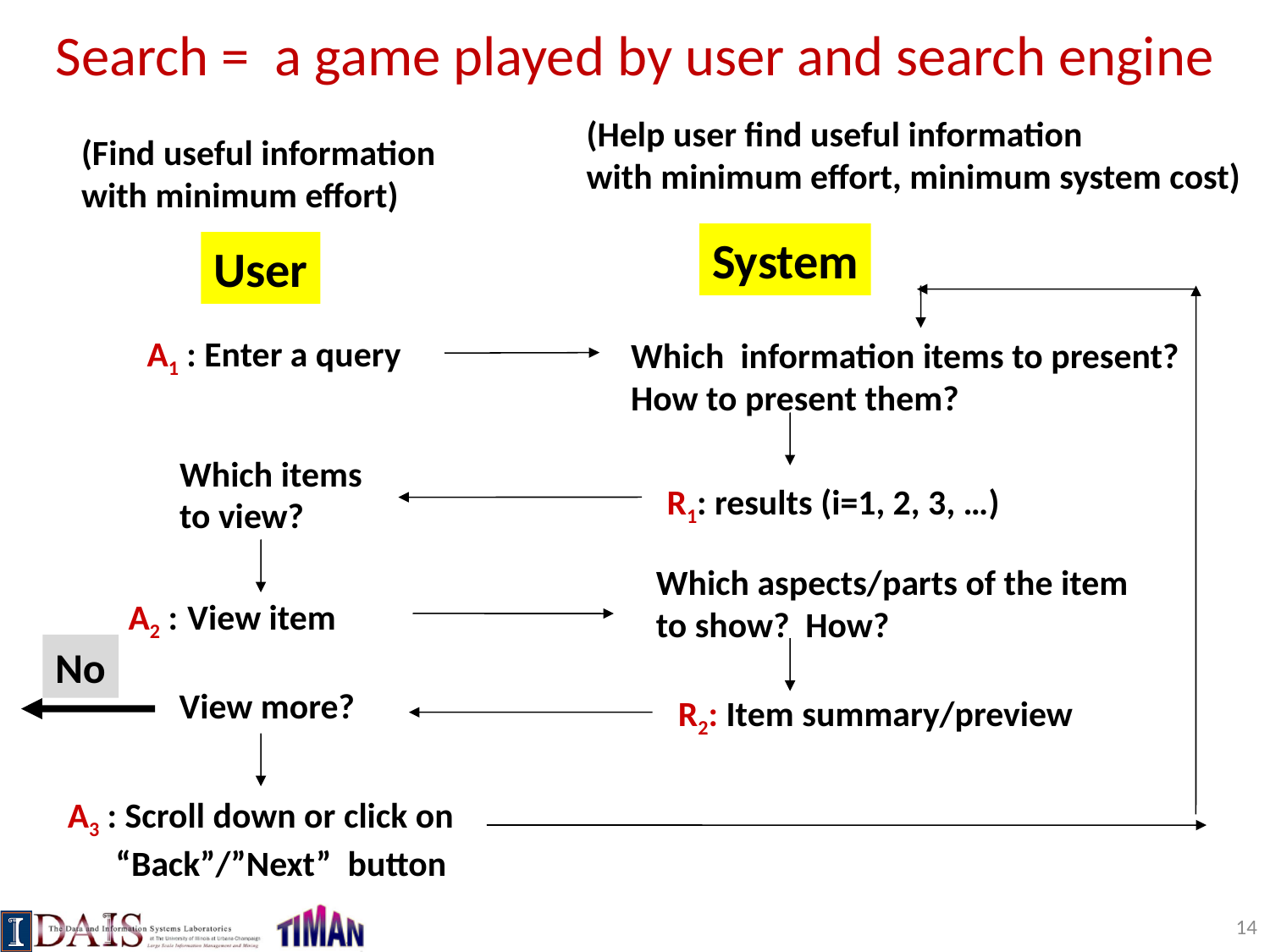

# Search =  a game played by user and search engine
(Help user find useful information
with minimum effort, minimum system cost)
(Find useful information
with minimum effort)
System
User

A1 : Enter a query
Which  information items to present?
How to present them?

R1: results (i=1, 2, 3, …)
Which items
to view?

A2 : View item
Which aspects/parts of the item
to show?  How?

No

R2: Item summary/preview
View more?

A3 : Scroll down or click on
      “Back”/”Next”  button
14